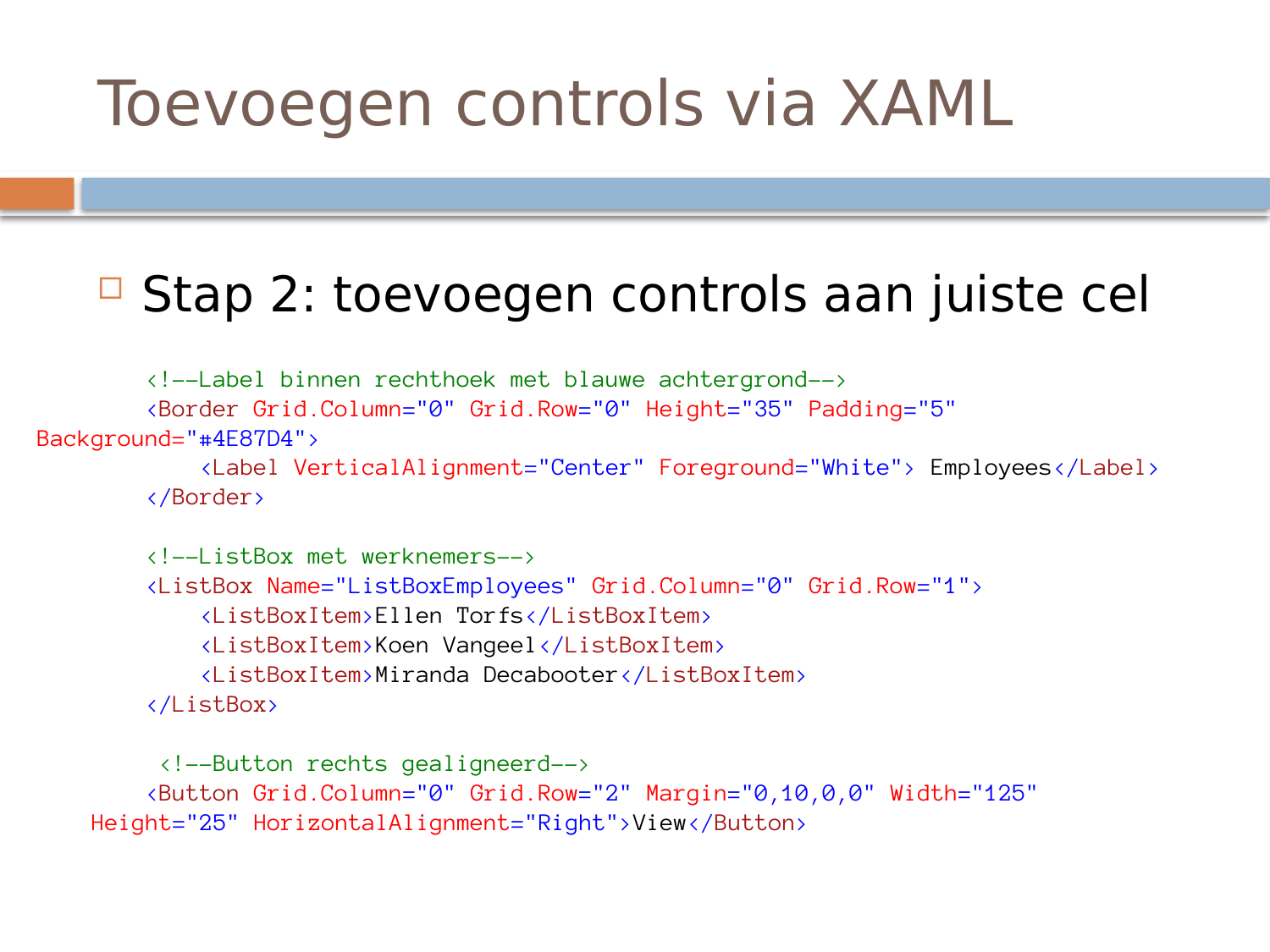

# Toevoegen controls via XAML
Stap 2: toevoegen controls aan juiste cel

        <!--Label binnen rechthoek met blauwe achtergrond-->
        <Border Grid.Column="0" Grid.Row="0" Height="35" Padding="5"   	Background="#4E87D4">
            <Label VerticalAlignment="Center" Foreground="White"> Employees</Label>
        </Border>
        <!--ListBox met werknemers-->
        <ListBox Name="ListBoxEmployees" Grid.Column="0" Grid.Row="1">
            <ListBoxItem>Ellen Torfs</ListBoxItem>
            <ListBoxItem>Koen Vangeel</ListBoxItem>
            <ListBoxItem>Miranda Decabooter</ListBoxItem>
        </ListBox>

         <!--Button rechts gealigneerd-->
        <Button Grid.Column="0" Grid.Row="2" Margin="0,10,0,0" Width="125"
    Height="25" HorizontalAlignment="Right">View</Button>